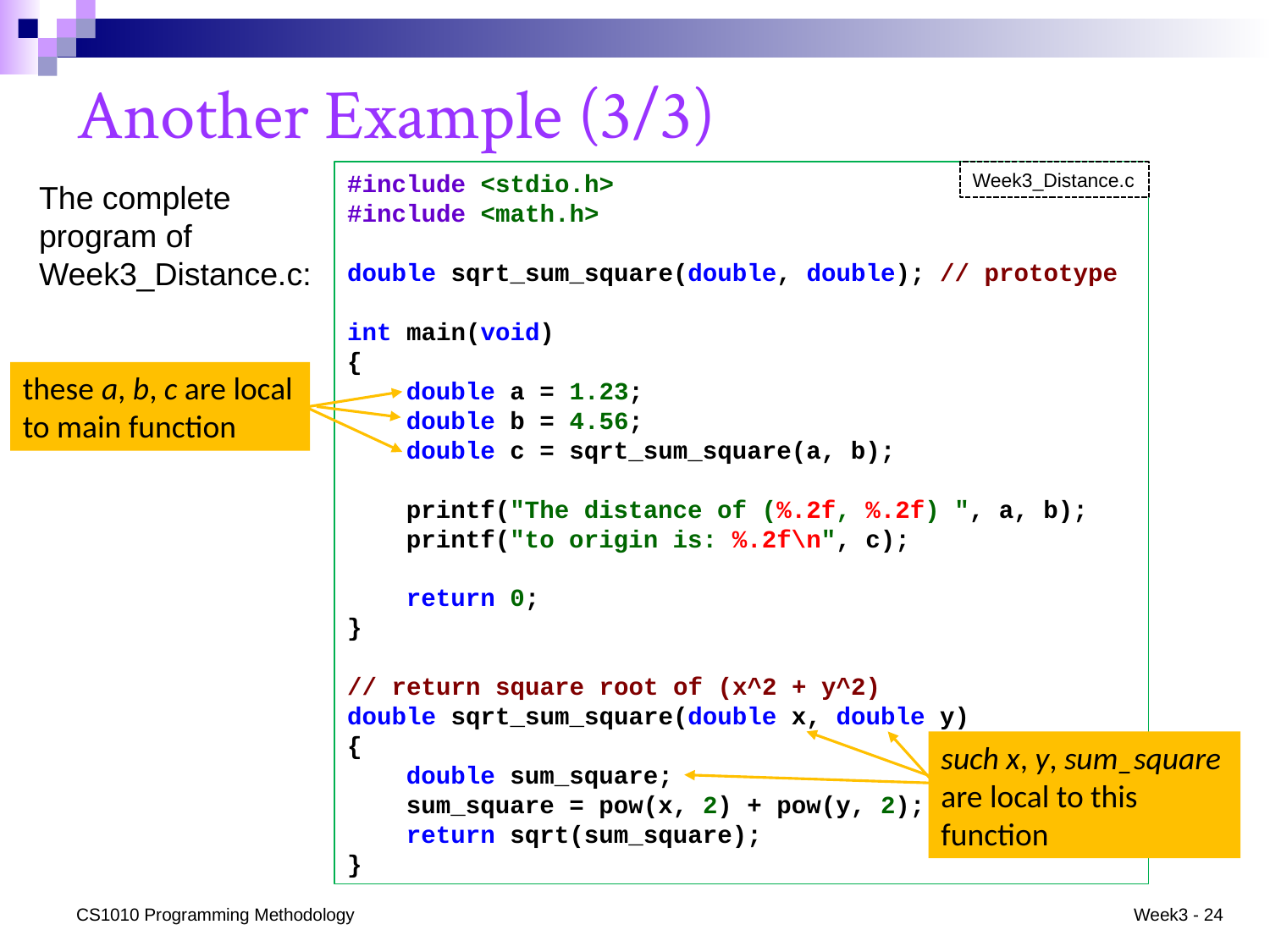

# Another Example (3/3)
#include <stdio.h>
#include <math.h>

double sqrt_sum_square(double, double); // prototype

int main(void)
{
    double a = 1.23;
    double b = 4.56;
    double c = sqrt_sum_square(a, b);

    printf("The distance of (%.2f, %.2f) ", a, b);
    printf("to origin is: %.2f\n", c);

    return 0;
}

// return square root of (x^2 + y^2)
double sqrt_sum_square(double x, double y)
{
    double sum_square;
    sum_square = pow(x, 2) + pow(y, 2);
    return sqrt(sum_square);
}
Week3_Distance.c
The complete program of Week3_Distance.c:
these a, b, c are local to main function
such x, y, sum_square are local to this function
CS1010 Programming Methodology
Week3 - 24